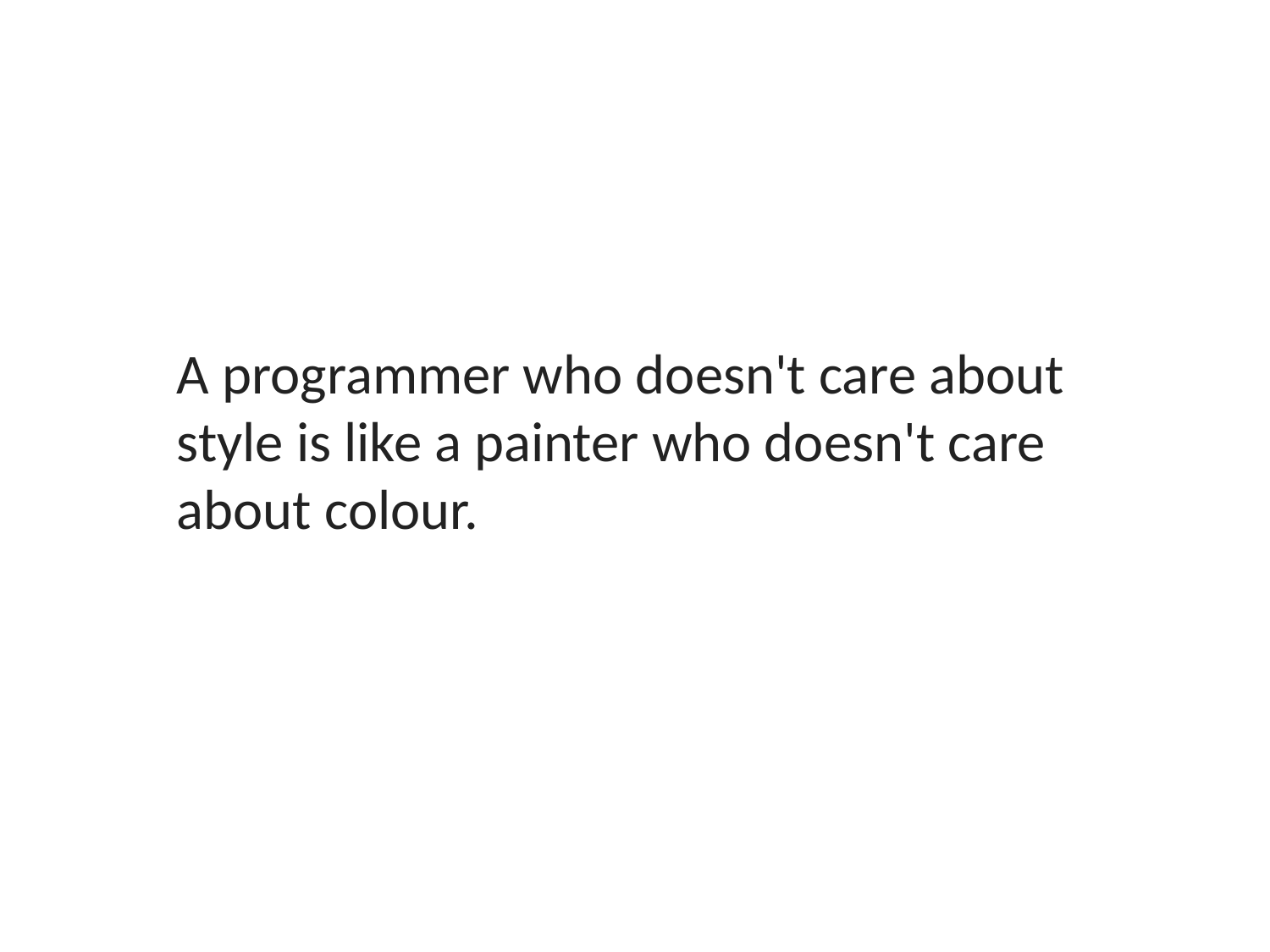

A programmer who doesn't care about style is like a painter who doesn't care about colour.